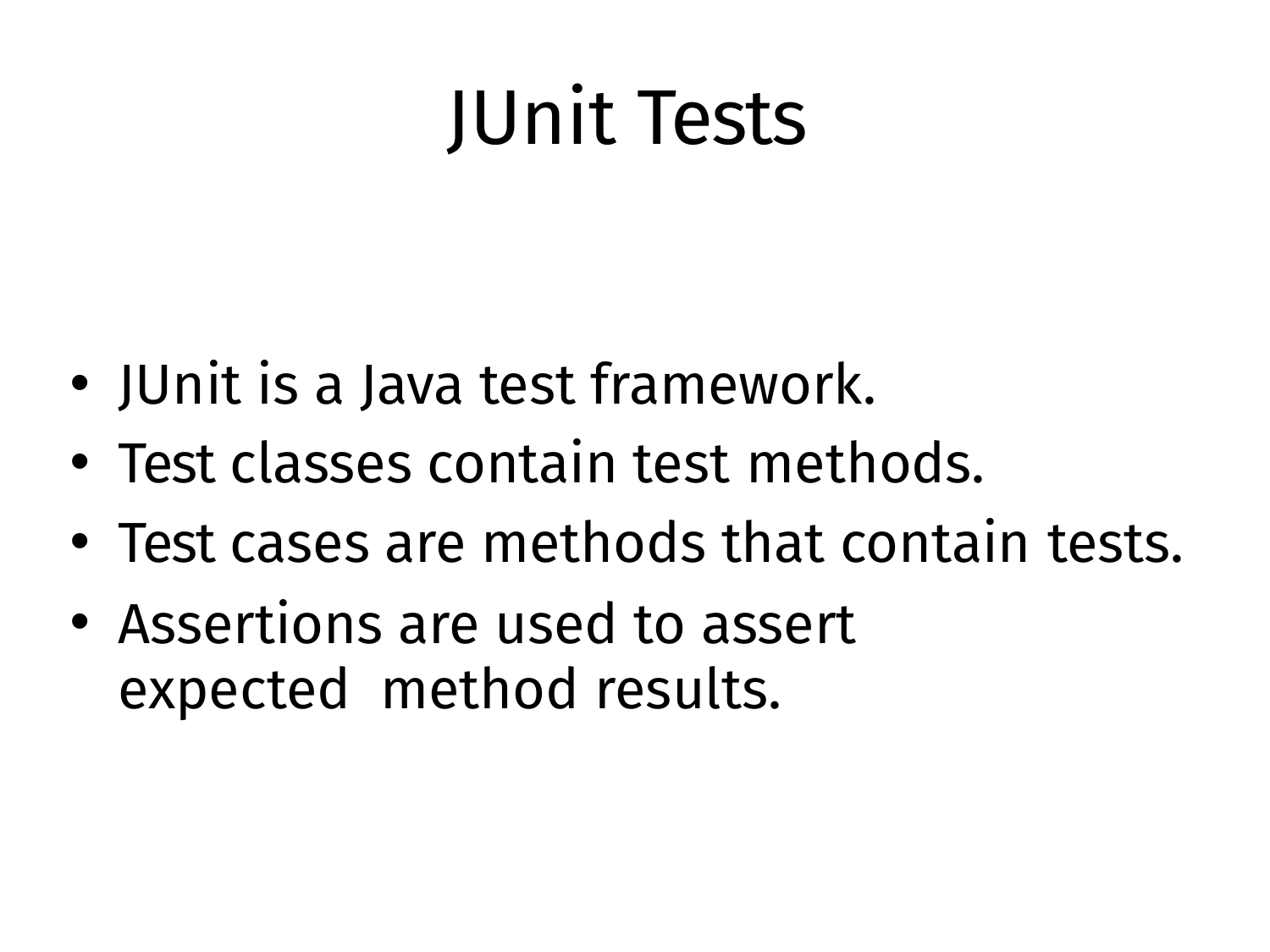

# JUnit Tests
JUnit is a Java test framework.
Test classes contain test methods.
Test cases are methods that contain tests.
Assertions are used to assert expected  method results.